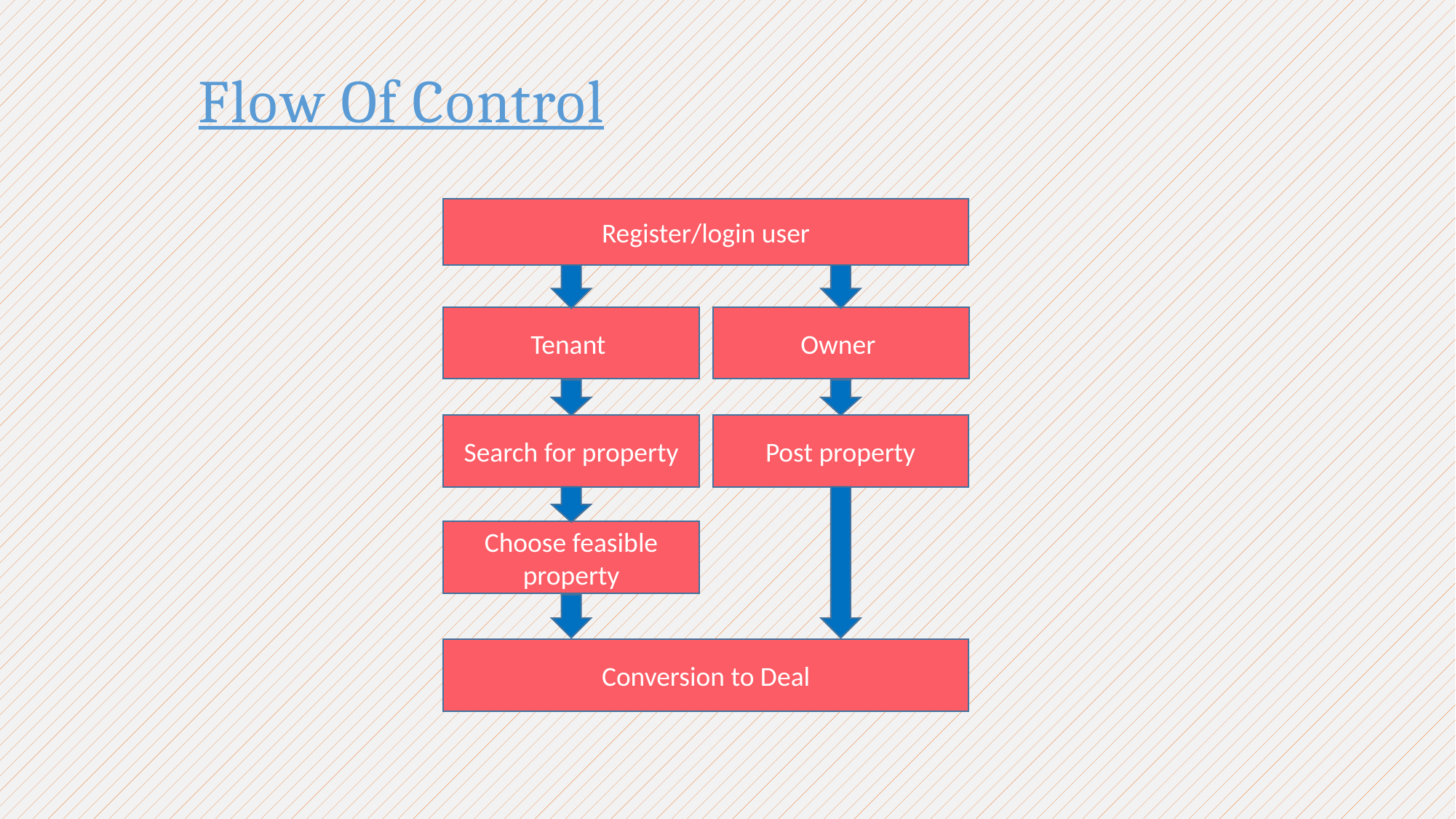

Flow Of Control
Register/login user

Tenant
Owner

Search for property
Post property

Choose feasible property

Conversion to Deal